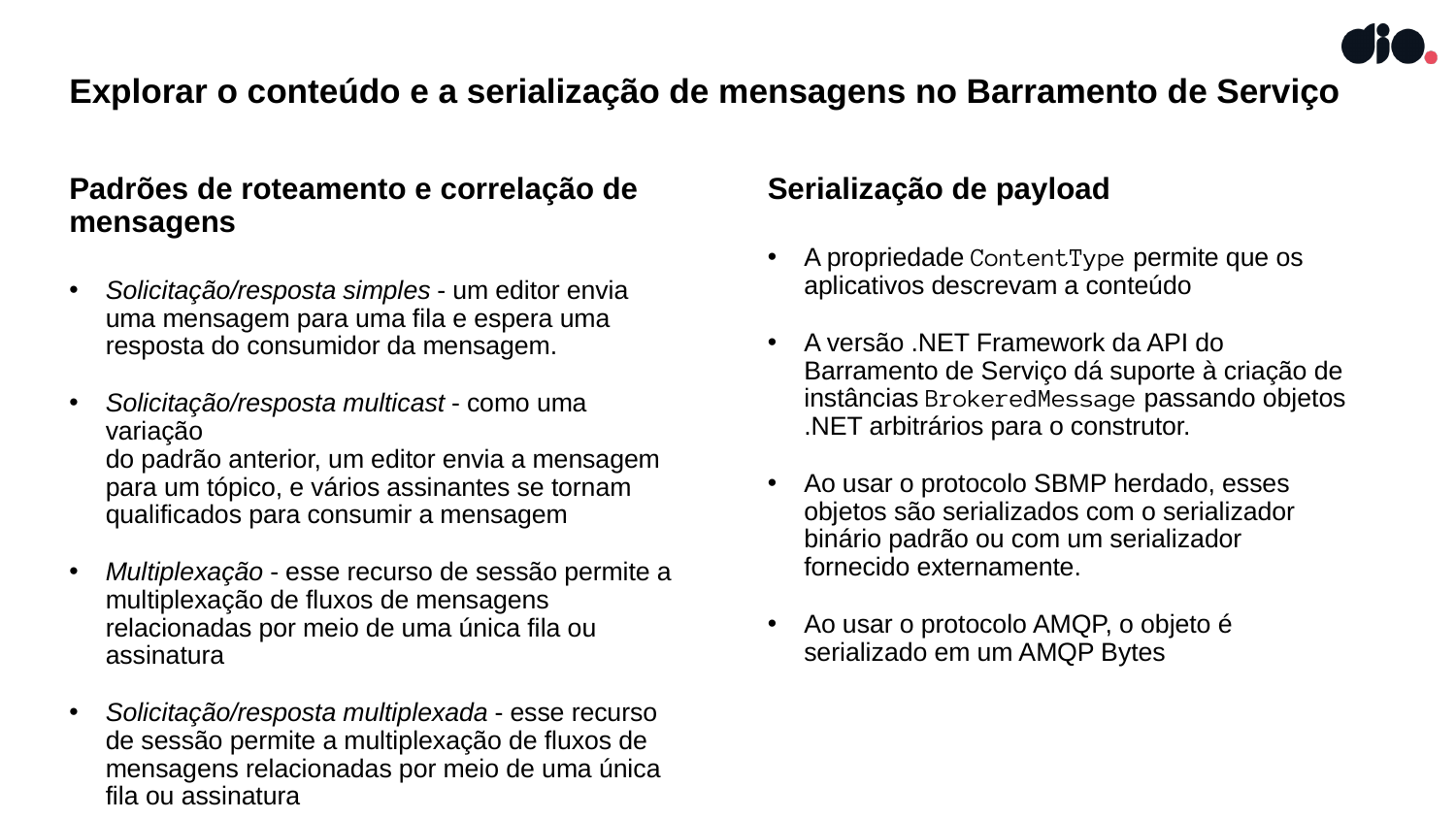

# Explorar o conteúdo e a serialização de mensagens no Barramento de Serviço
Padrões de roteamento e correlação de mensagens
Solicitação/resposta simples - um editor envia uma mensagem para uma fila e espera uma resposta do consumidor da mensagem.
Solicitação/resposta multicast - como uma variação
do padrão anterior, um editor envia a mensagem para um tópico, e vários assinantes se tornam qualificados para consumir a mensagem
Multiplexação - esse recurso de sessão permite a multiplexação de fluxos de mensagens relacionadas por meio de uma única fila ou assinatura
Solicitação/resposta multiplexada - esse recurso
de sessão permite a multiplexação de fluxos de mensagens relacionadas por meio de uma única
fila ou assinatura

Serialização de payload
A propriedade ContentType permite que os aplicativos descrevam a conteúdo
A versão .NET Framework da API do Barramento de Serviço dá suporte à criação de instâncias BrokeredMessage passando objetos .NET arbitrários para o construtor.
Ao usar o protocolo SBMP herdado, esses objetos são serializados com o serializador binário padrão ou com um serializador fornecido externamente.
Ao usar o protocolo AMQP, o objeto é serializado em um AMQP Bytes